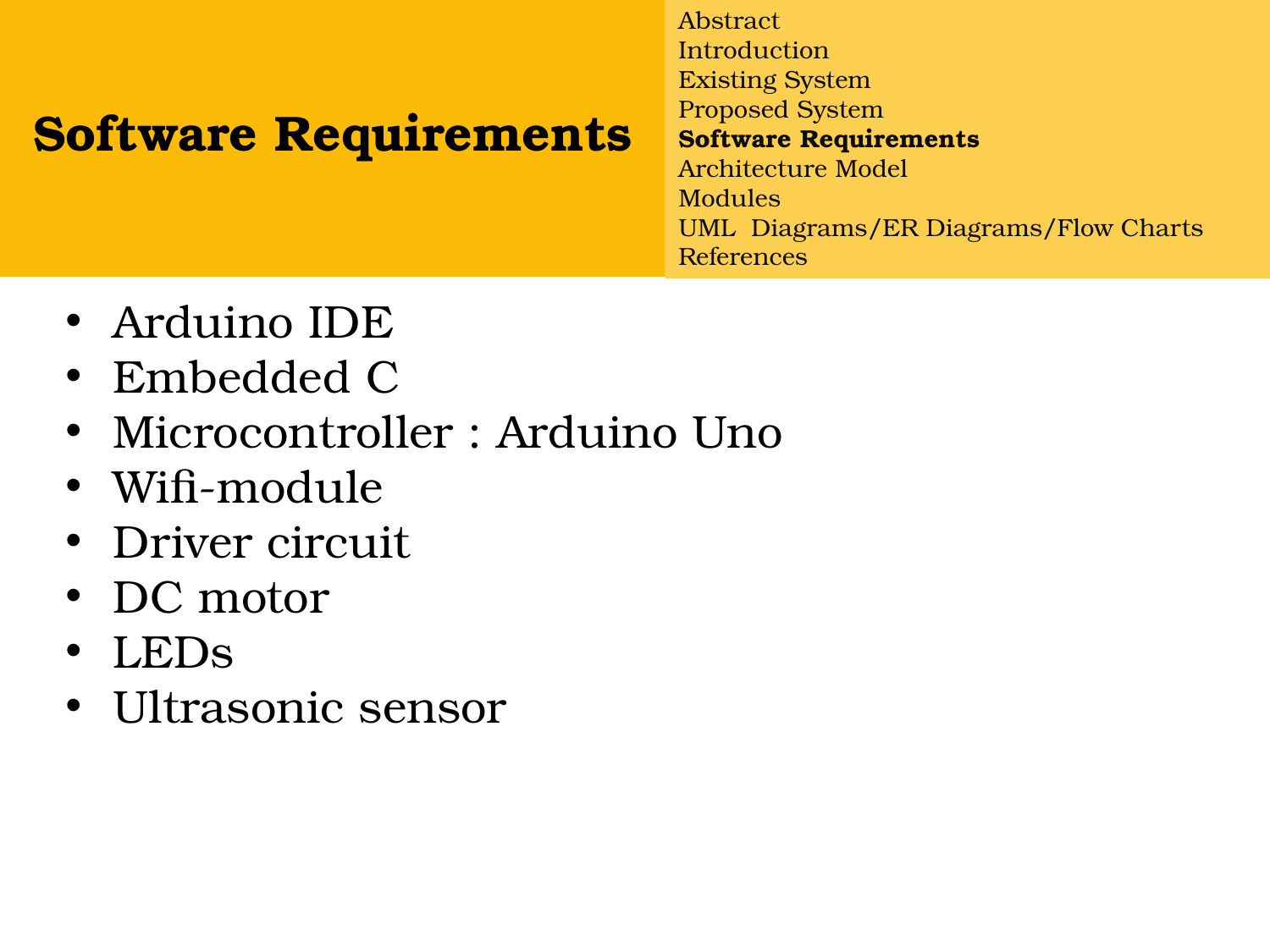

Abstract
Introduction
Existing System
Proposed System
Software Requirements
Architecture Model
Modules
UML  Diagrams/ER Diagrams/Flow Charts
References
Introduction
Existing System
Proposed System
Software Requirements
References

Software Requirements
Arduino IDE
Embedded C
Microcontroller : Arduino Uno
Wifi-module
Driver circuit
DC motor
LEDs
Ultrasonic sensor